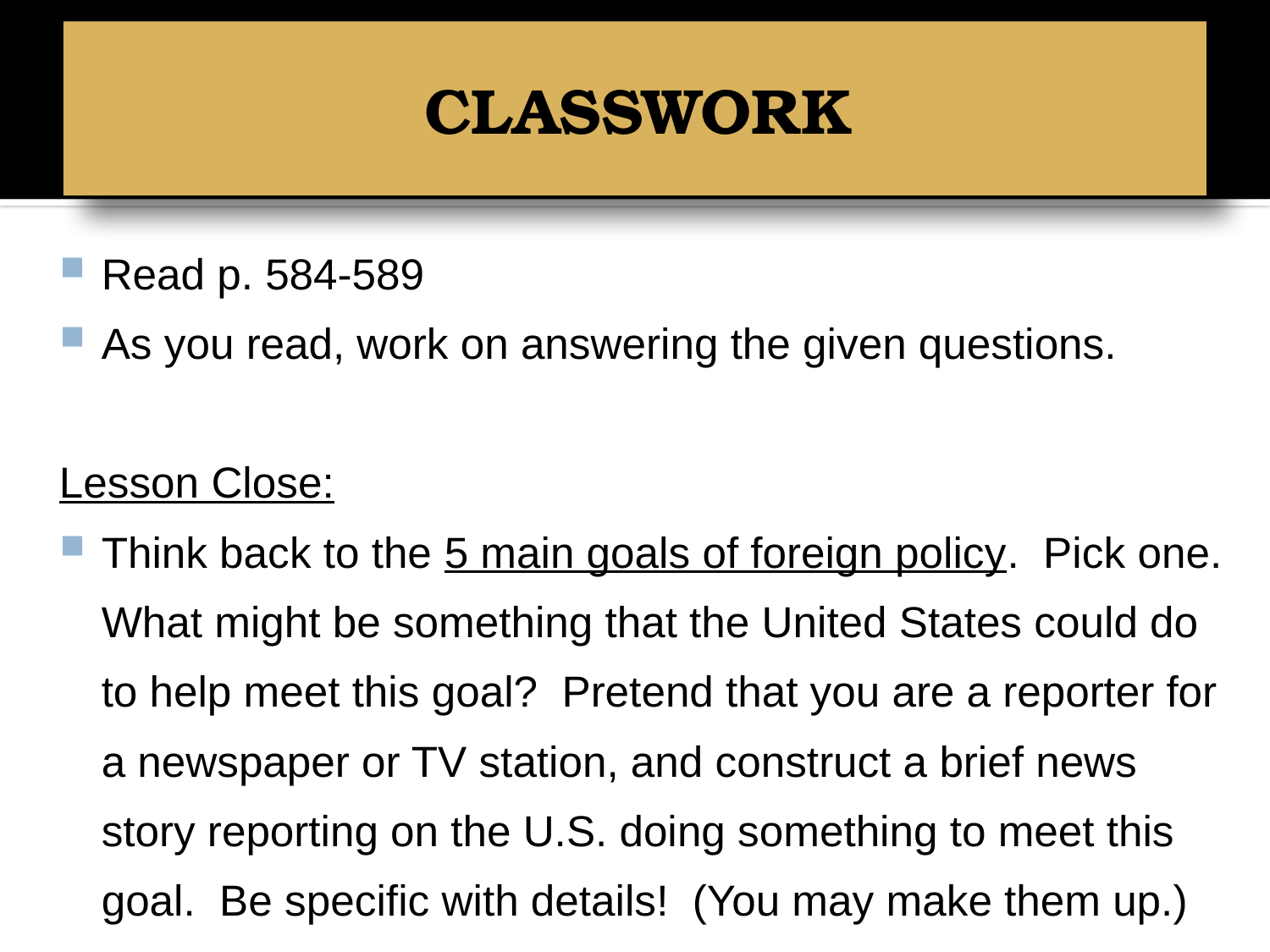

# BELL RINGER
CLASSWORK
Read p. 584-589
As you read, work on answering the given questions.

Lesson Close:
Think back to the 5 main goals of foreign policy.  Pick one.  What might be something that the United States could do to help meet this goal?  Pretend that you are a reporter for a newspaper or TV station, and construct a brief news story reporting on the U.S. doing something to meet this goal.  Be specific with details!  (You may make them up.)